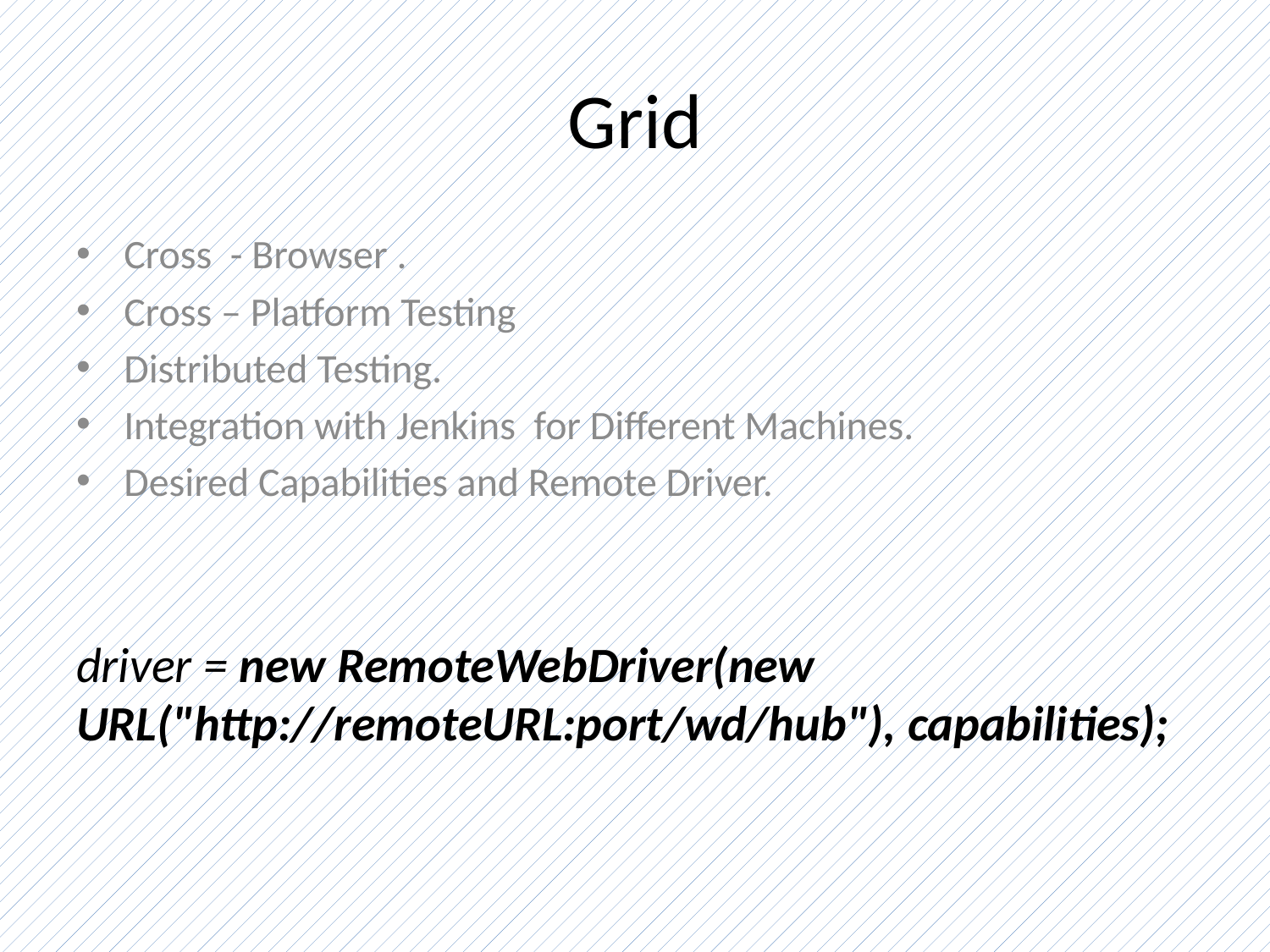

# Grid
Cross  - Browser .
Cross – Platform Testing
Distributed Testing.
Integration with Jenkins  for Different Machines.
Desired Capabilities and Remote Driver.

driver = new RemoteWebDriver(new URL("http://remoteURL:port/wd/hub"), capabilities);